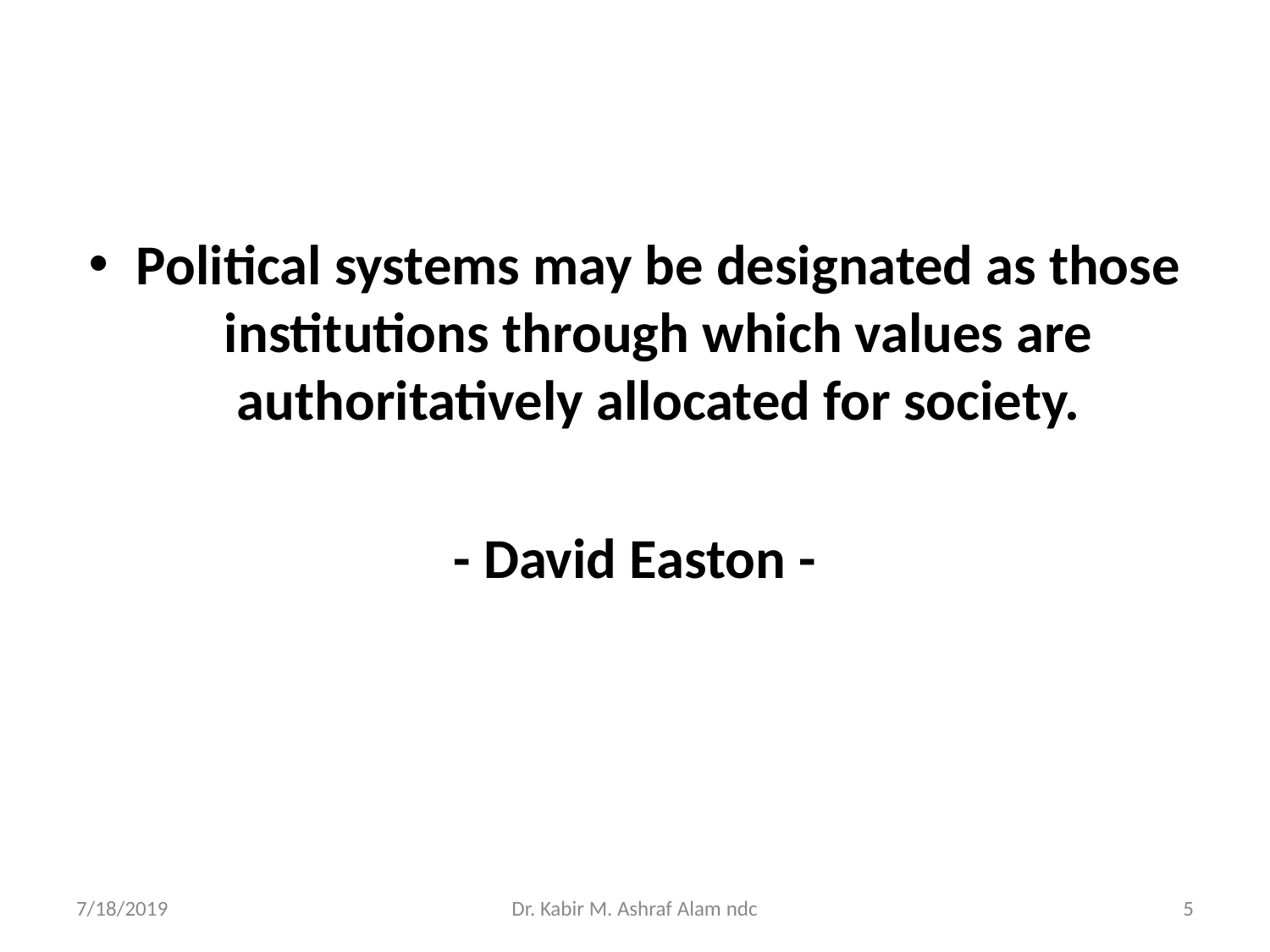

#
Political systems may be designated as those institutions through which values are authoritatively allocated for society.

- David Easton -
7/18/2019
Dr. Kabir M. Ashraf Alam ndc
5